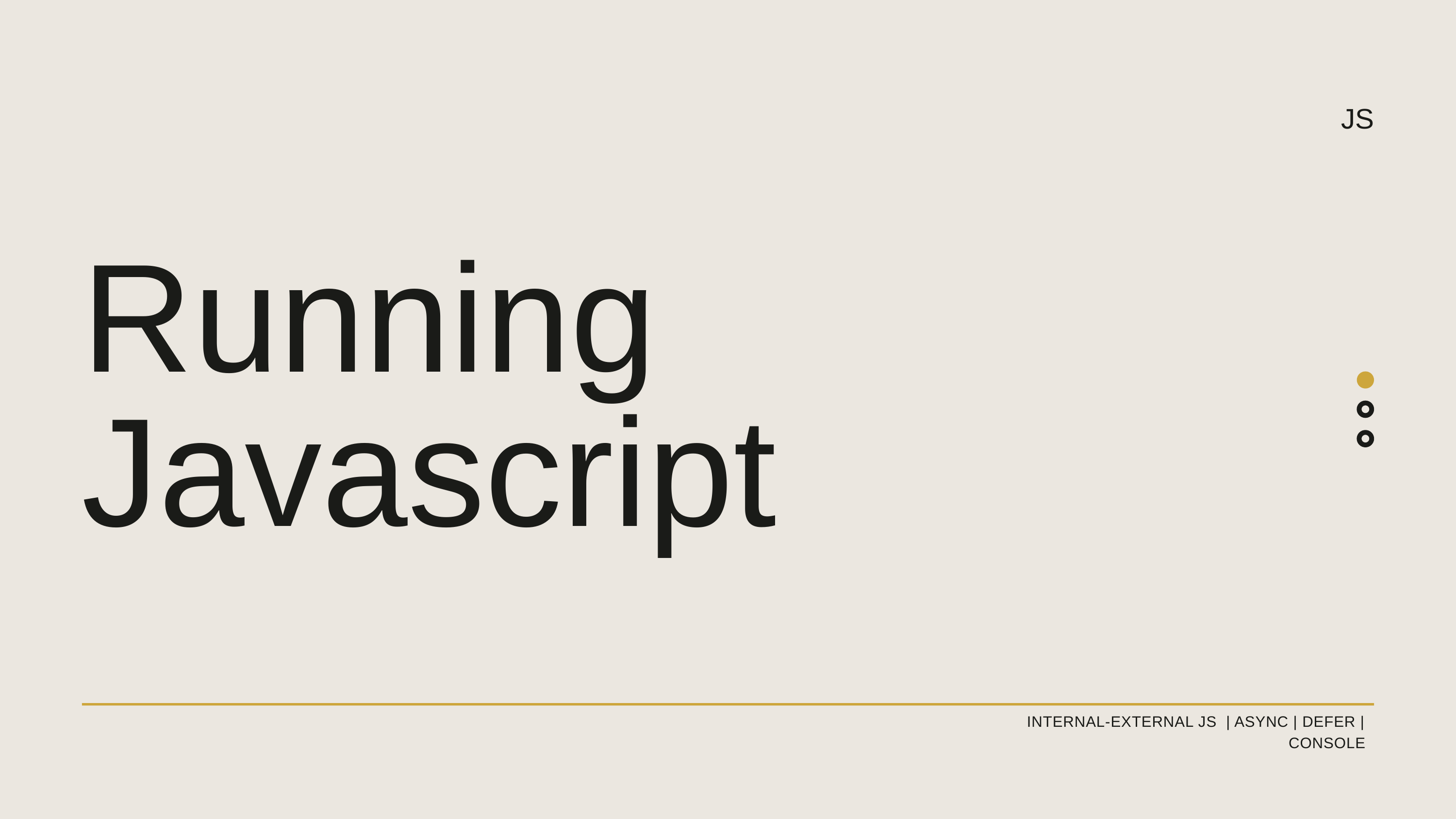

JS
Running
Javascript

INTERNAL-EXTERNAL JS  | ASYNC | DEFER | CONSOLE